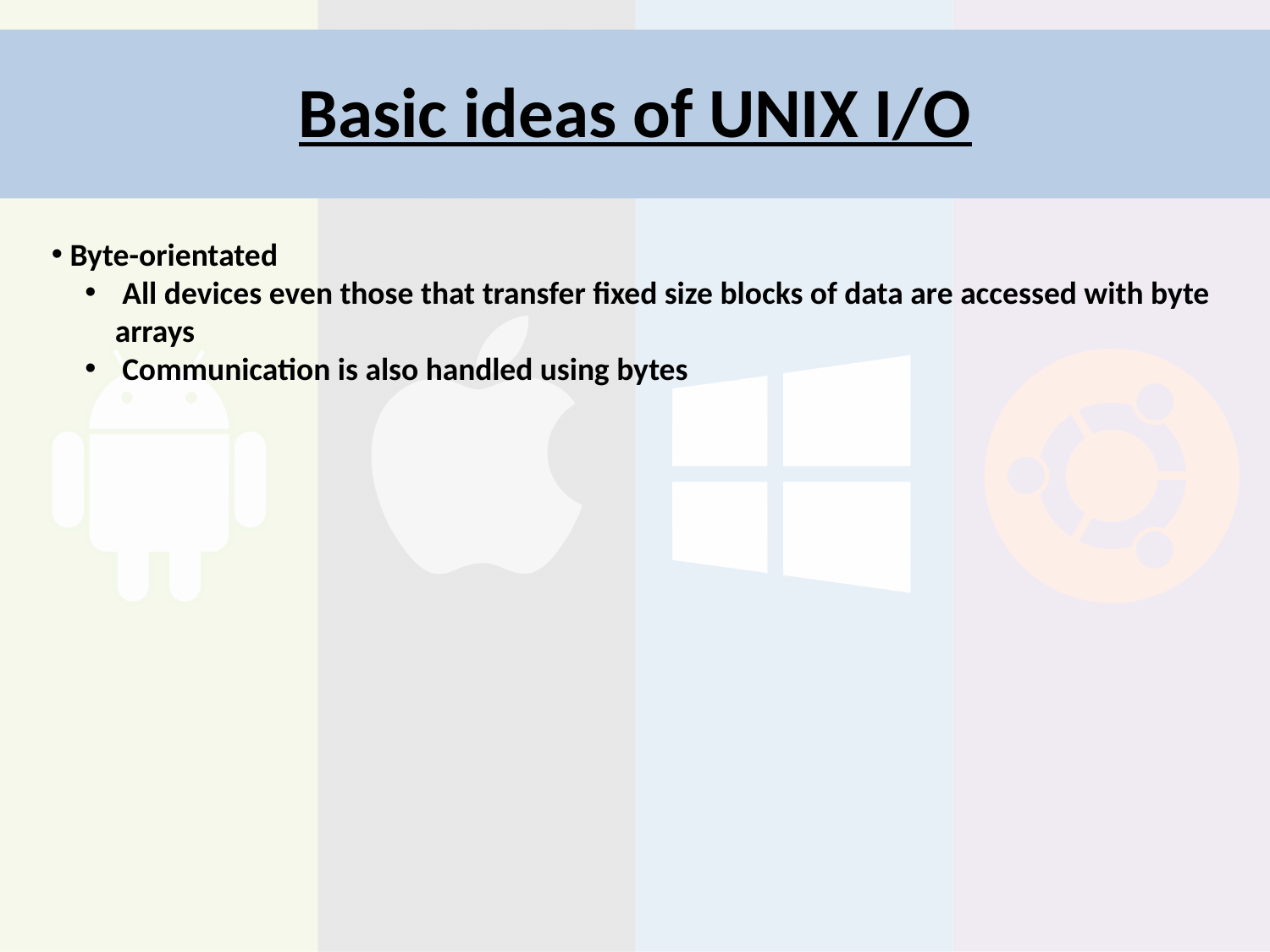

# Basic ideas of UNIX I/O
 Byte-orientated
 All devices even those that transfer fixed size blocks of data are accessed with byte arrays
 Communication is also handled using bytes